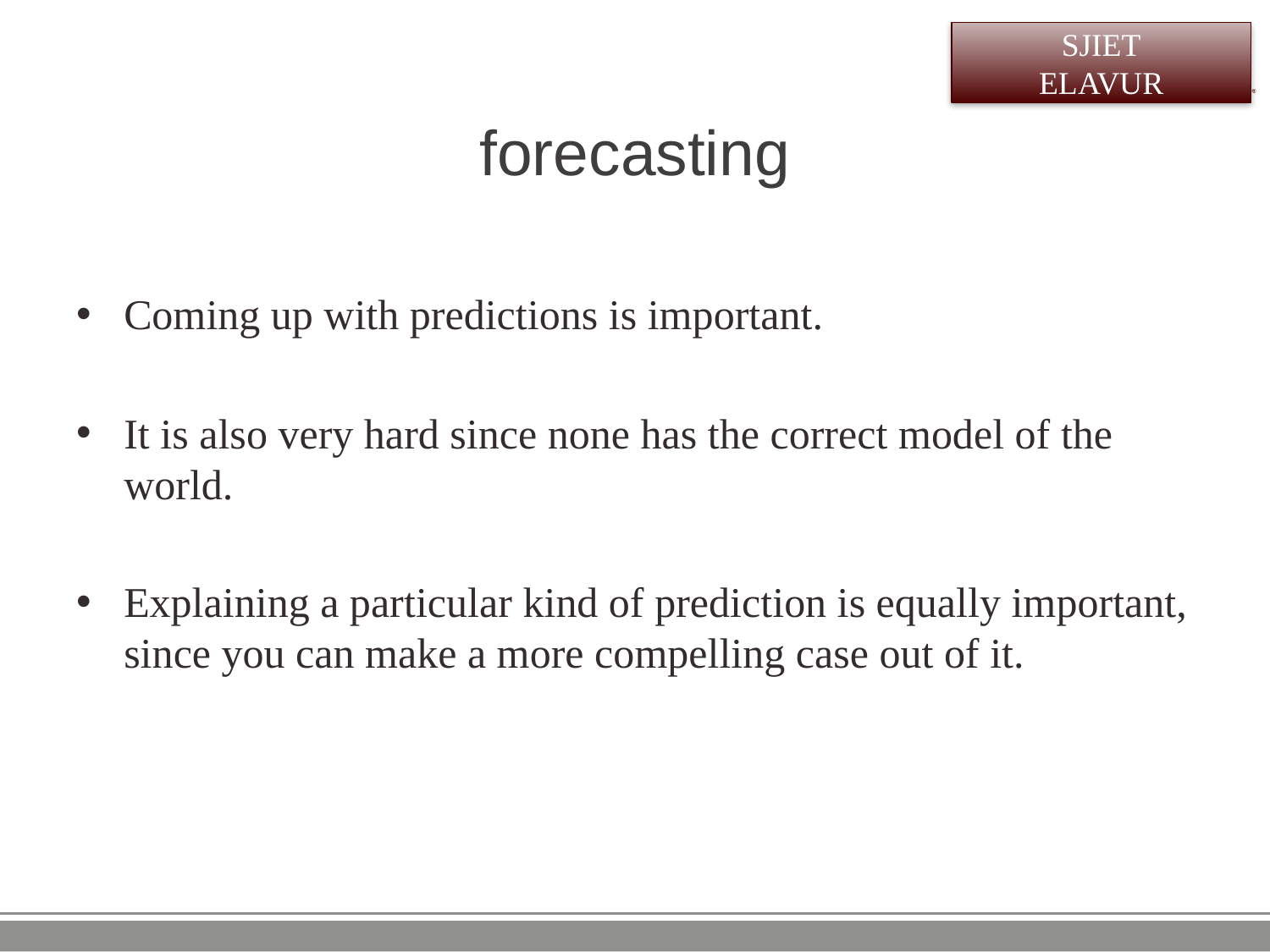

SJIET
ELAVUR
# forecasting

Coming up with predictions is important.

It is also very hard since none has the correct model of the world.

Explaining a particular kind of prediction is equally important, since you can make a more compelling case out of it.